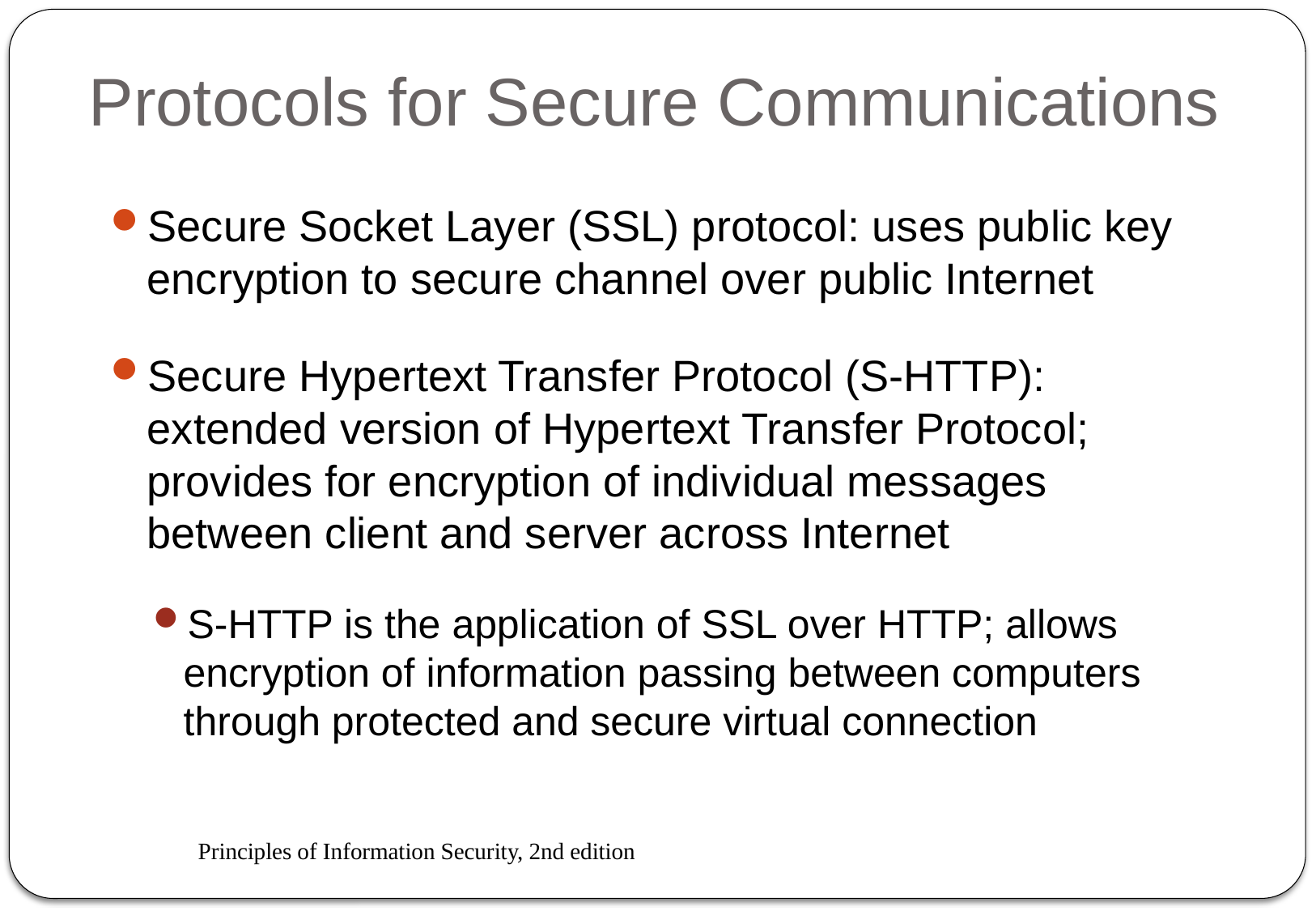

# Protocols for Secure Communications
Secure Socket Layer (SSL) protocol: uses public key encryption to secure channel over public Internet
Secure Hypertext Transfer Protocol (S-HTTP): extended version of Hypertext Transfer Protocol; provides for encryption of individual messages between client and server across Internet
S-HTTP is the application of SSL over HTTP; allows encryption of information passing between computers through protected and secure virtual connection
Principles of Information Security, 2nd edition